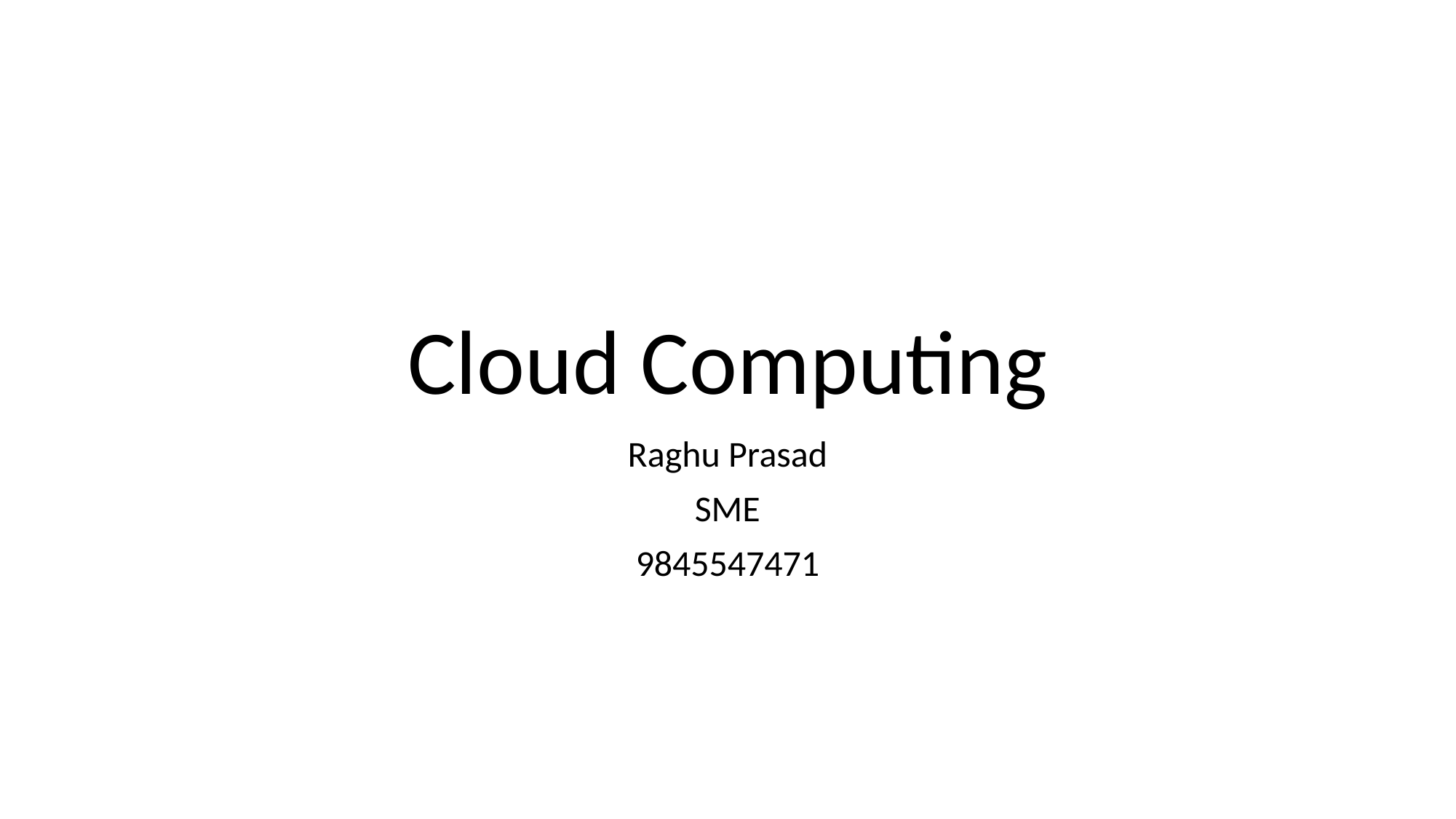

# Cloud Computing
Raghu Prasad
SME
9845547471